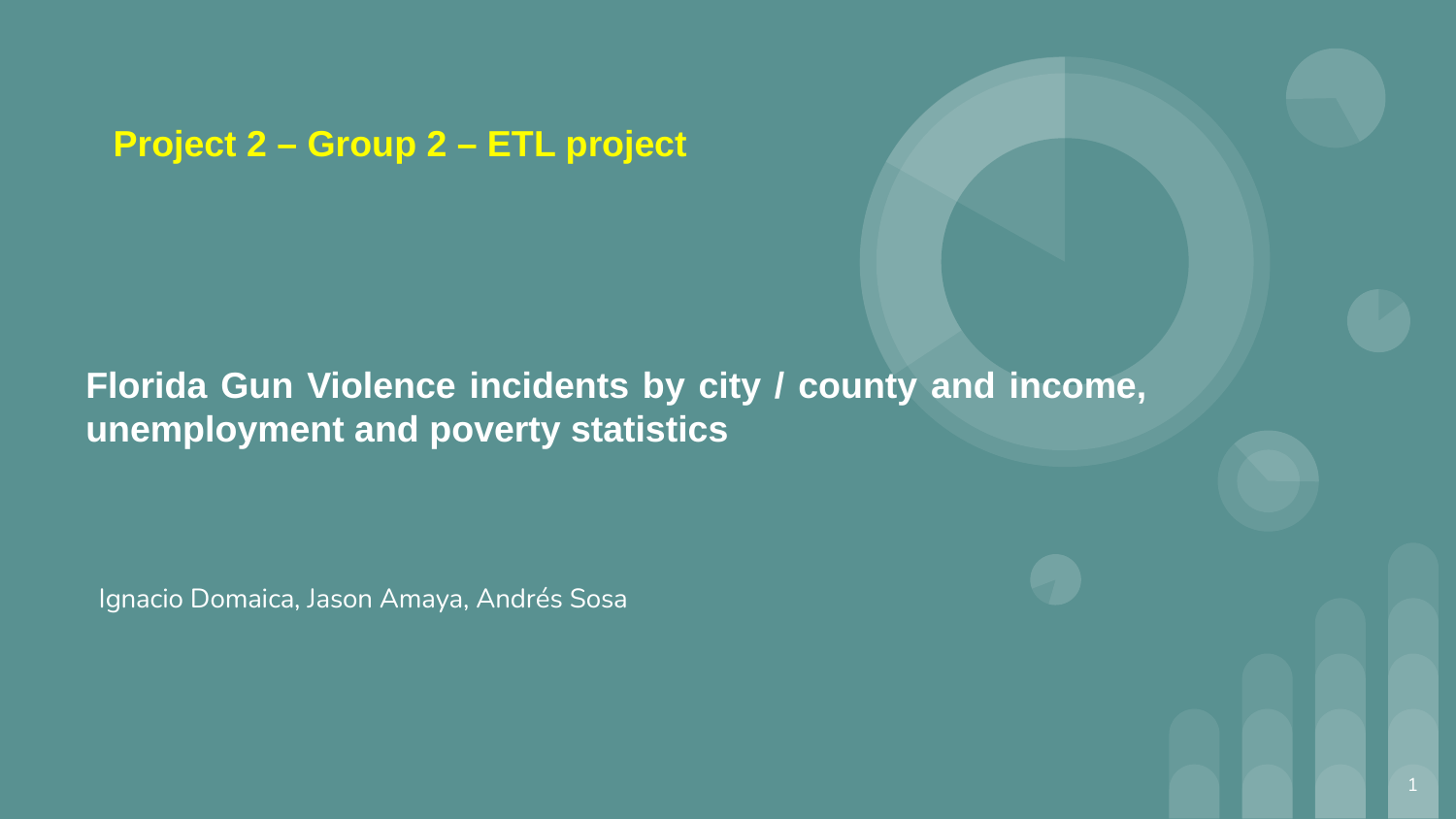

Project 2 – Group 2 – ETL project
# Florida Gun Violence incidents by city / county and income, unemployment and poverty statistics
Ignacio Domaica, Jason Amaya, Andrés Sosa
1